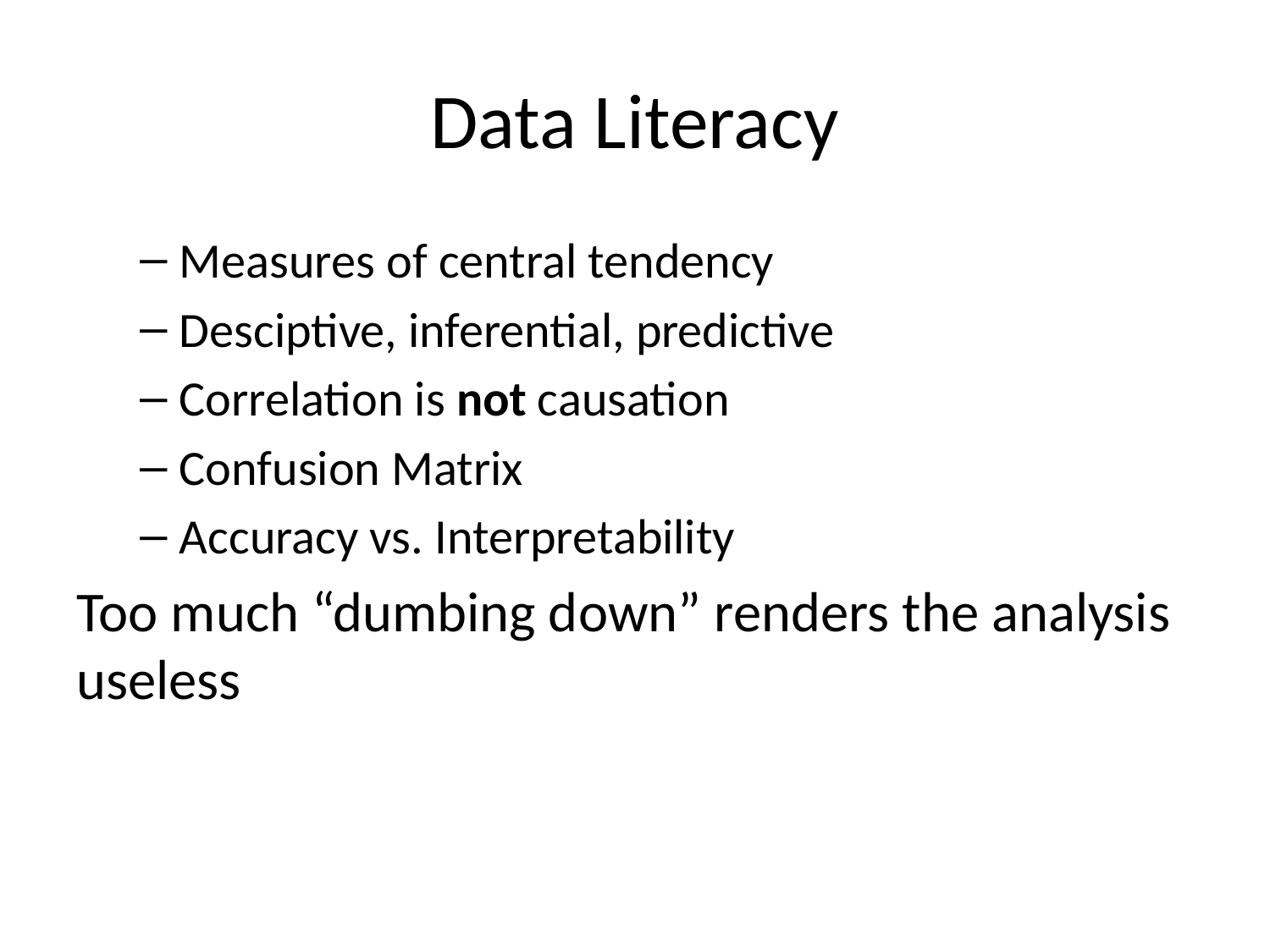

# Data Literacy
Measures of central tendency
Desciptive, inferential, predictive
Correlation is not causation
Confusion Matrix
Accuracy vs. Interpretability
Too much “dumbing down” renders the analysis useless